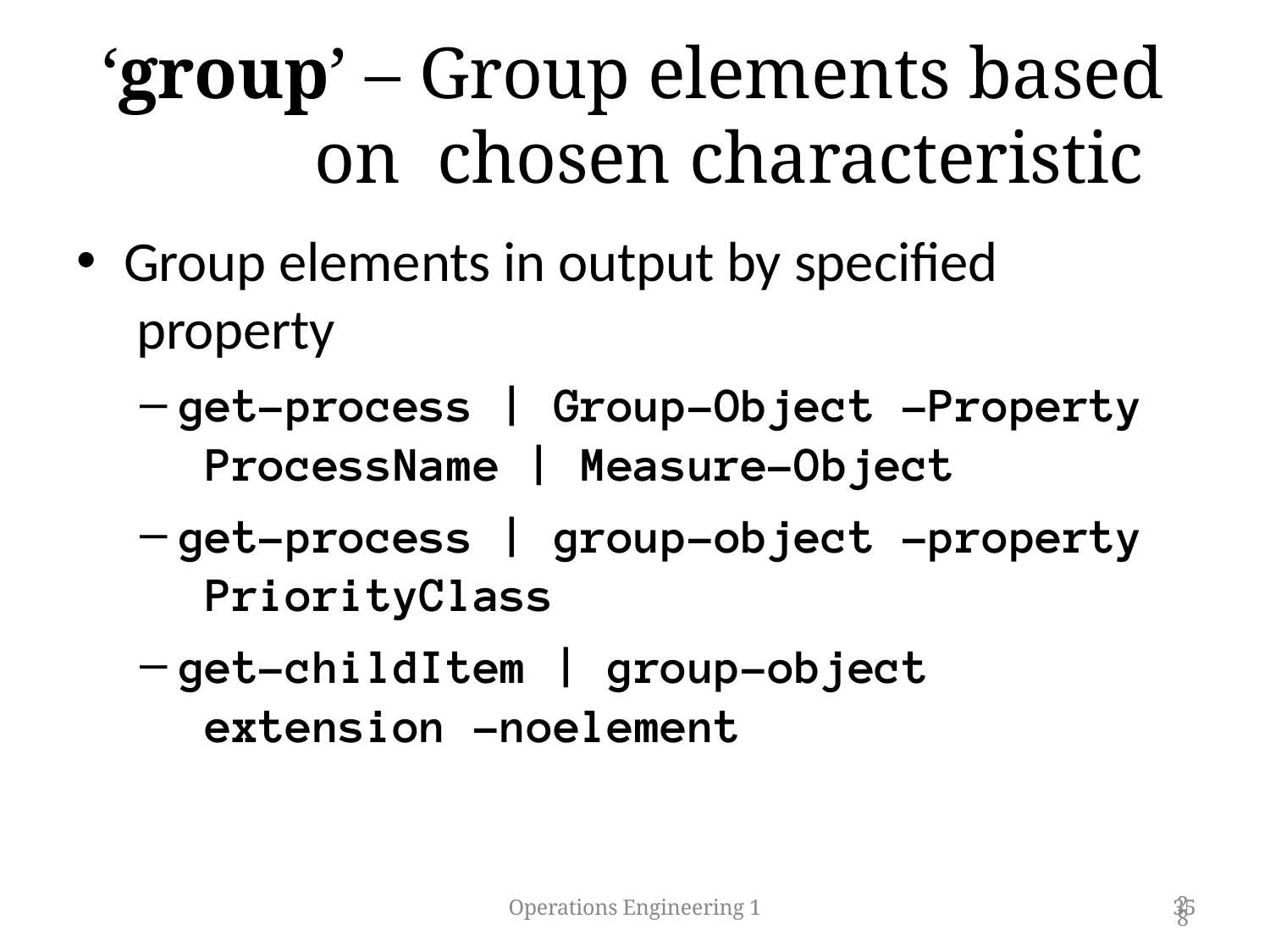

# ‘group’ – Group elements based on  chosen characteristic
Group elements in output by specified  property
get-process | Group-Object -Property  ProcessName | Measure-Object
get-process | group-object -property  PriorityClass
get-childItem | group-object  extension -noelement
Operations Engineering 1
35
28